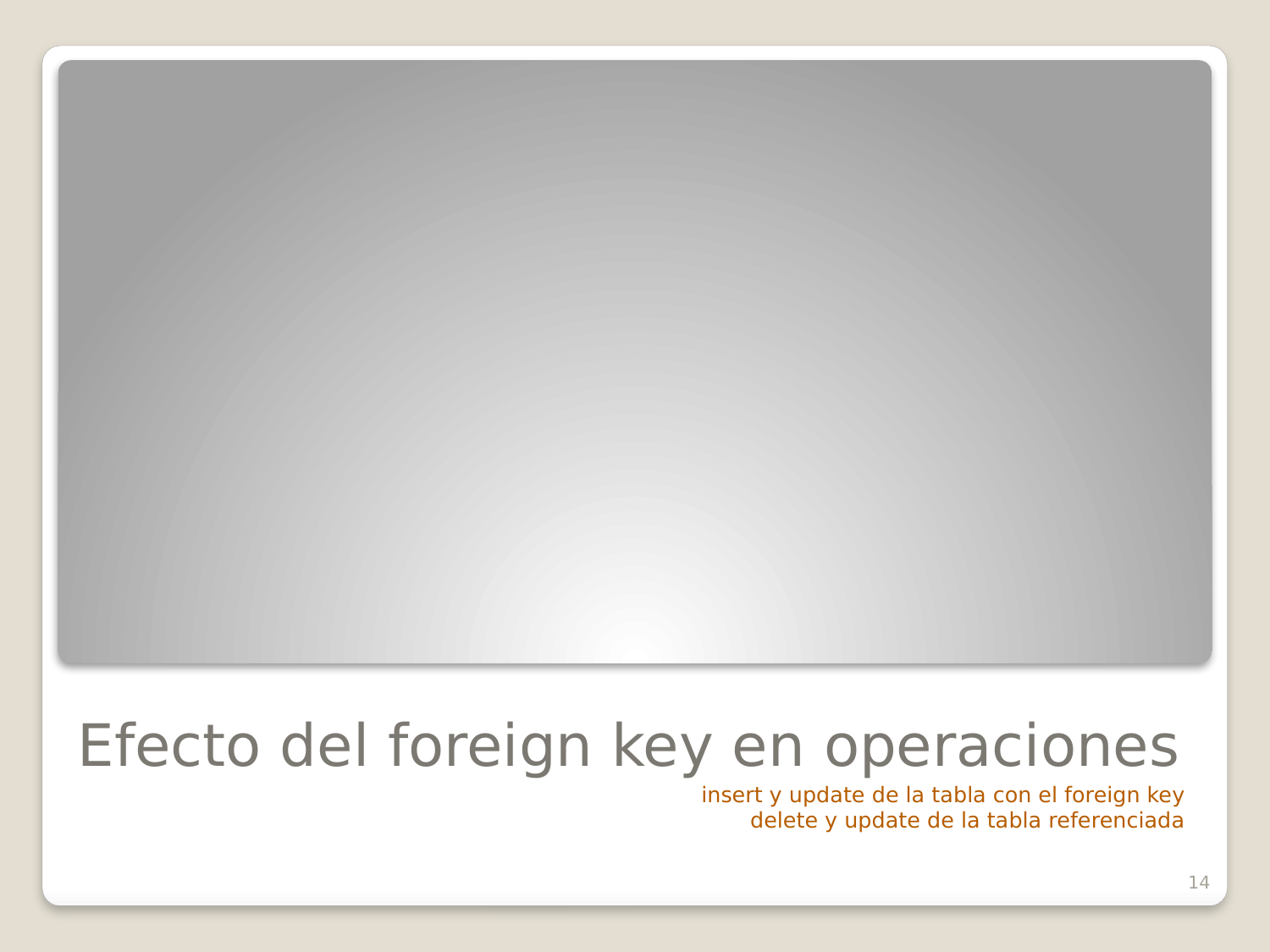

# Efecto del foreign key en operaciones
insert y update de la tabla con el foreign key
delete y update de la tabla referenciada
14